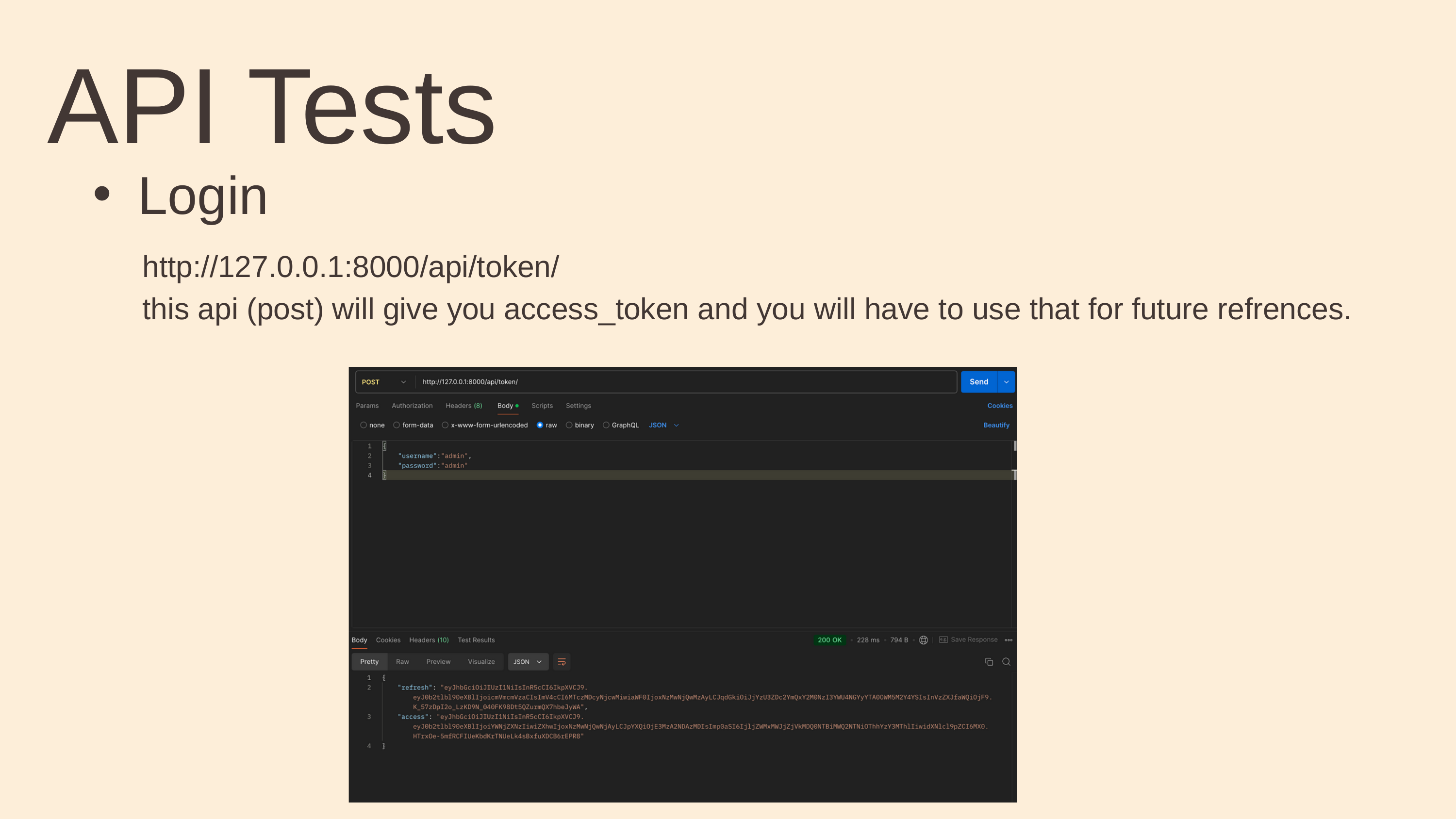

API Tests
Login
http://127.0.0.1:8000/api/token/
this api (post) will give you access_token and you will have to use that for future refrences.